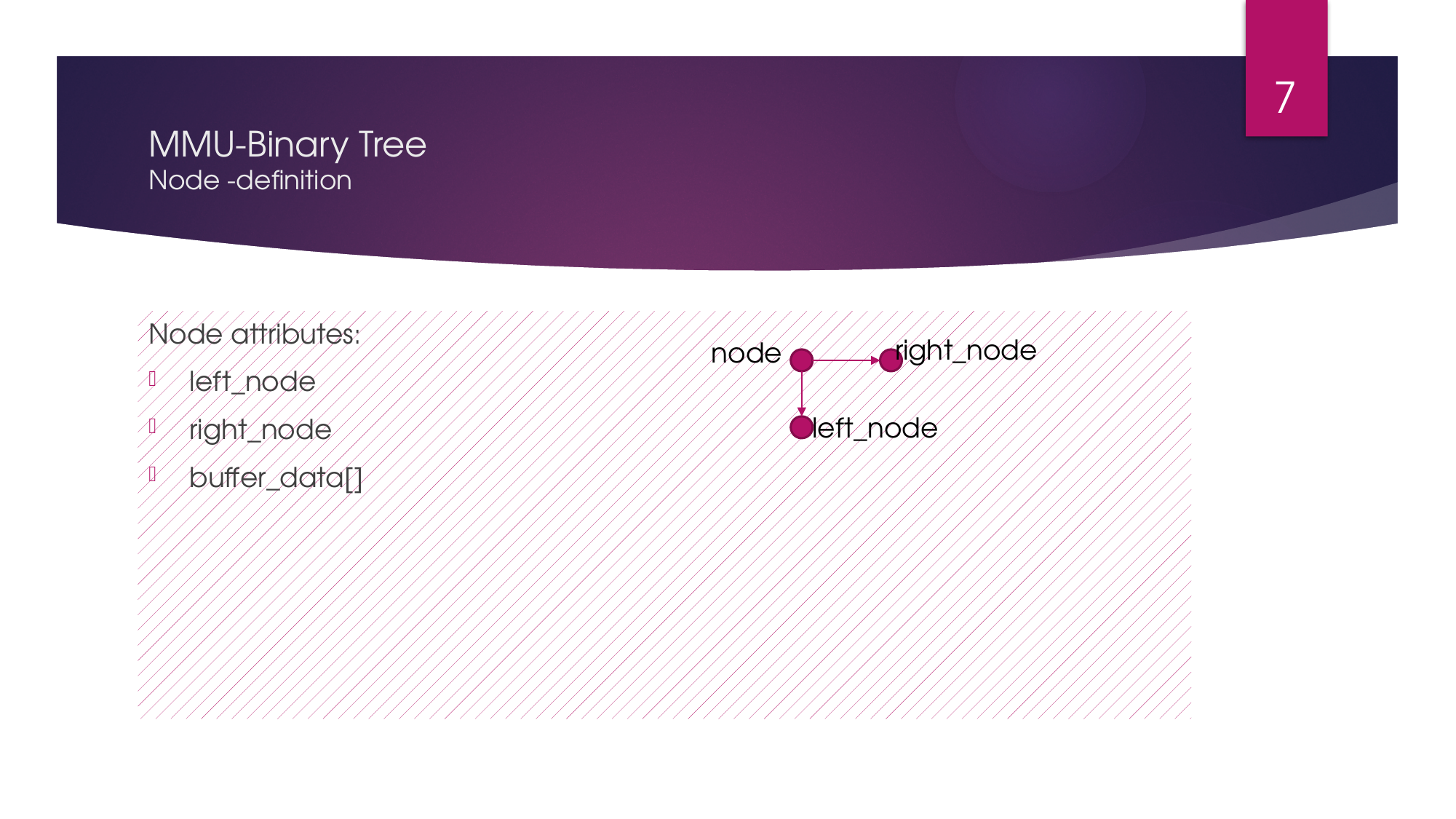

7
# MMU-Binary Tree Node -definition
Node attributes:
left_node
right_node
buffer_data[]
right_node
node

left_node